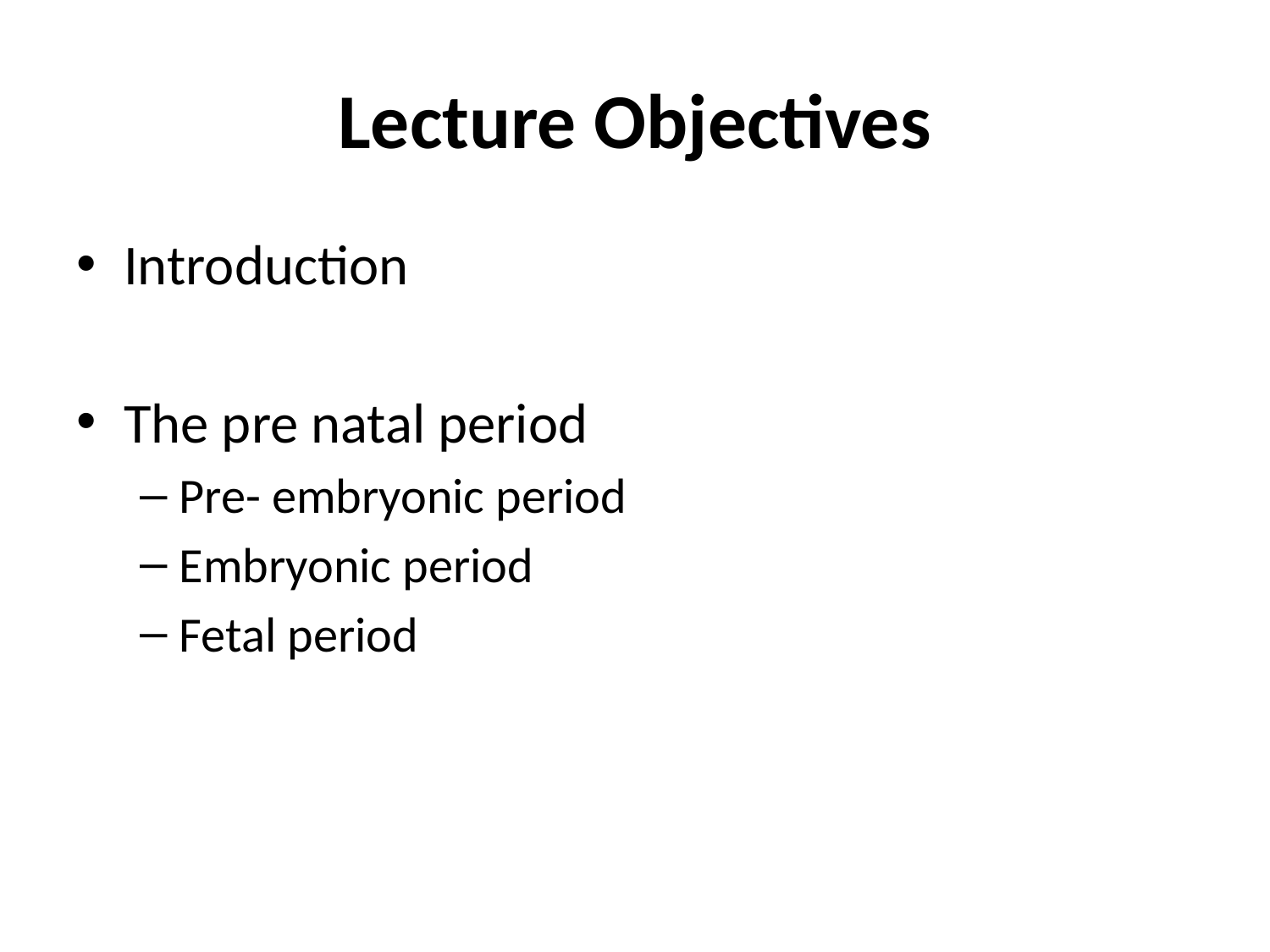

# Lecture Objectives
Introduction

The pre natal period
Pre- embryonic period
Embryonic period
Fetal period